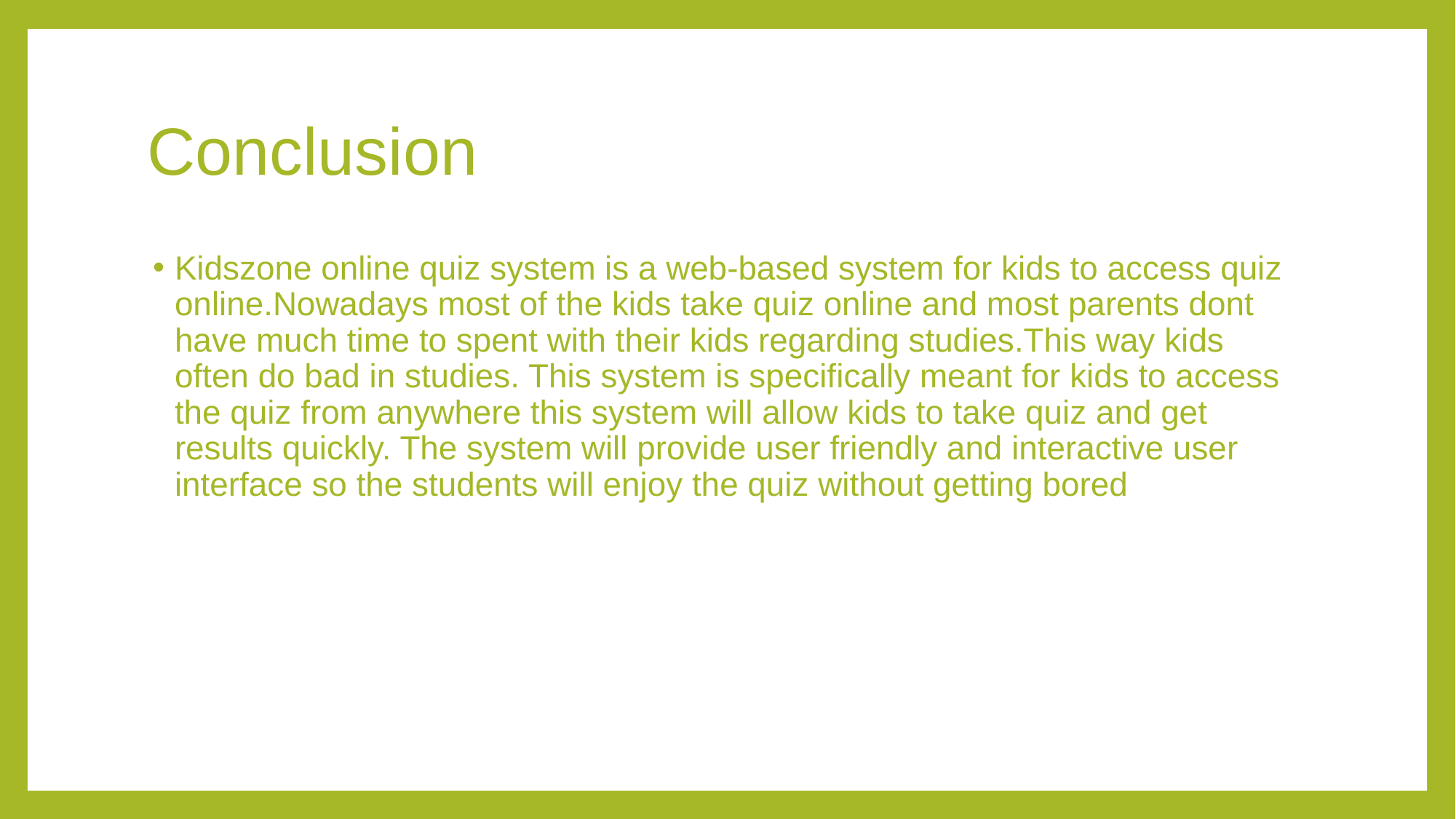

# Conclusion
Kidszone online quiz system is a web-based system for kids to access quiz online.Nowadays most of the kids take quiz online and most parents dont have much time to spent with their kids regarding studies.This way kids often do bad in studies. This system is specifically meant for kids to access the quiz from anywhere this system will allow kids to take quiz and get results quickly. The system will provide user friendly and interactive user interface so the students will enjoy the quiz without getting bored